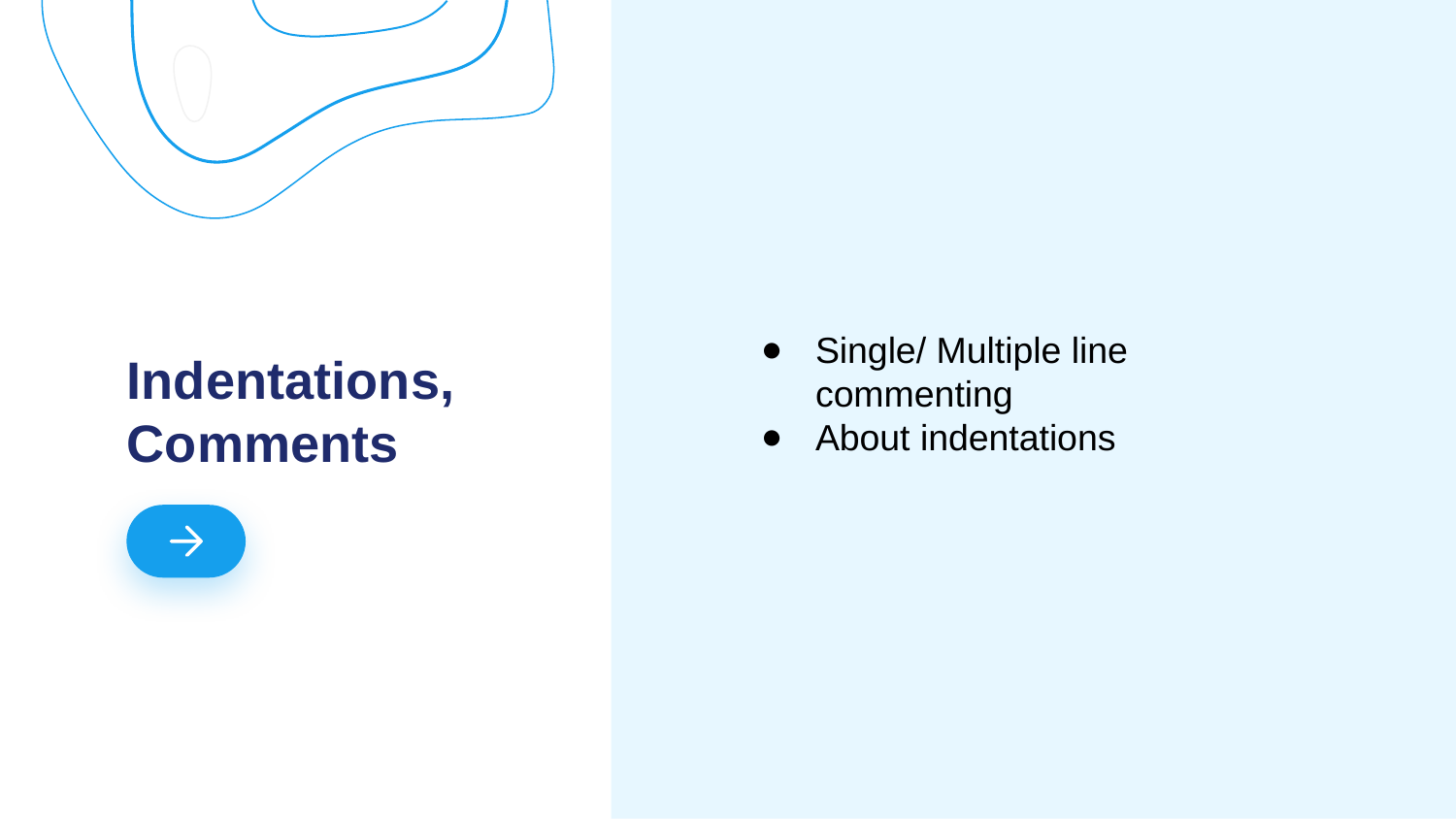

Single/ Multiple line commenting
About indentations

# Indentations, Comments